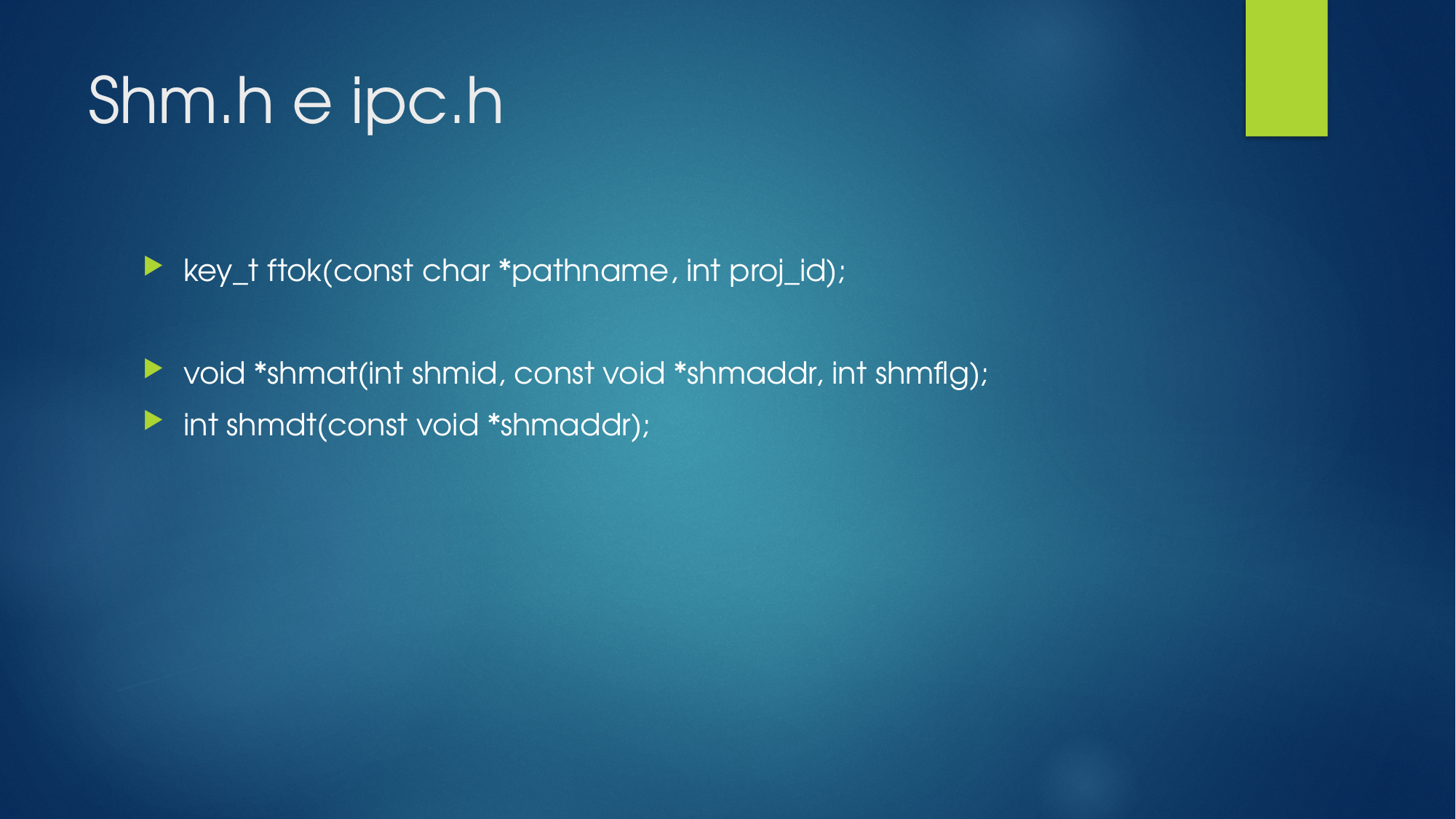

# Shm.h e ipc.h
key_t ftok(const char *pathname, int proj_id);

void *shmat(int shmid, const void *shmaddr, int shmflg);
int shmdt(const void *shmaddr);